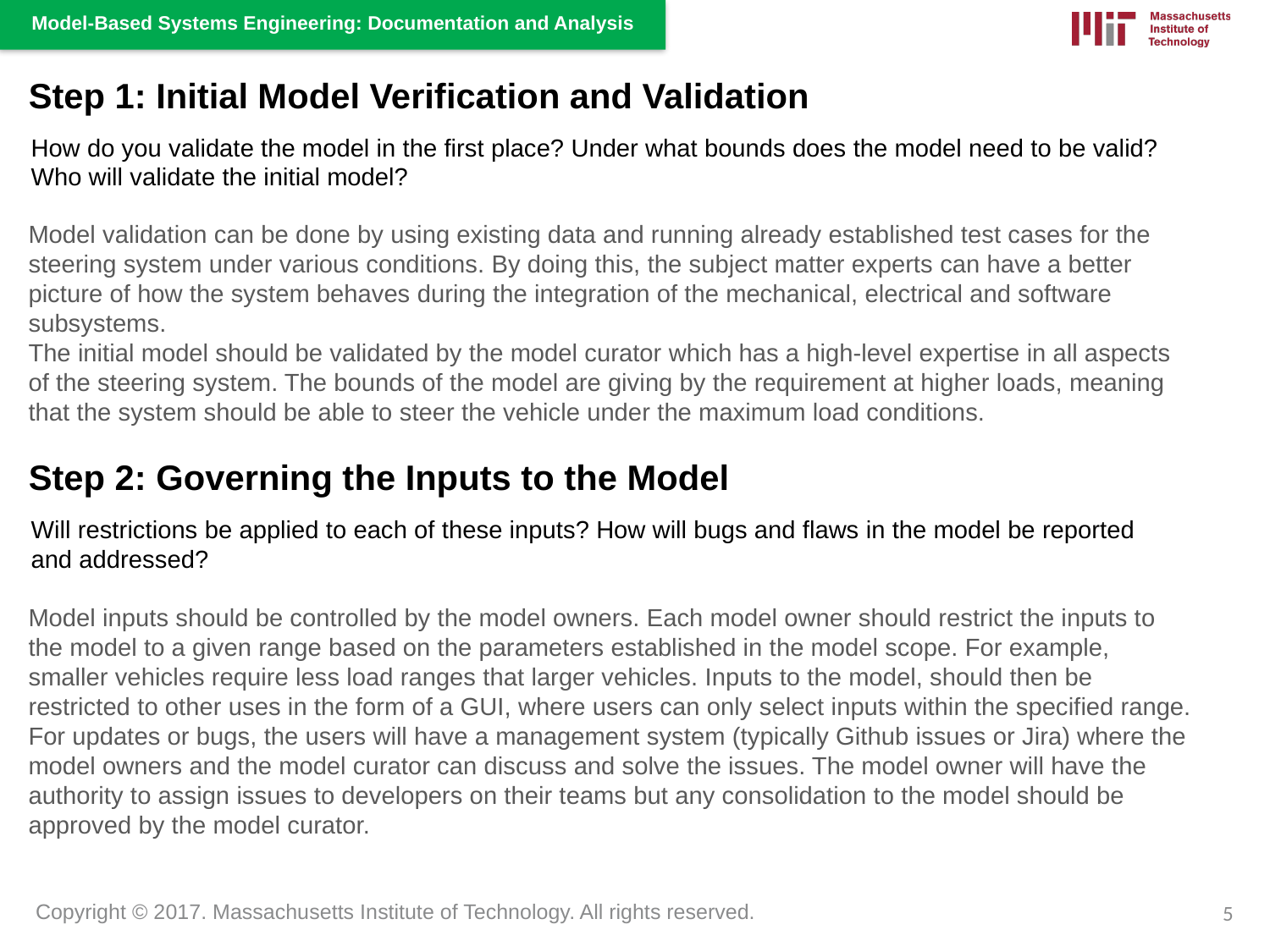

Step 1: Initial Model Verification and Validation

How do you validate the model in the first place? Under what bounds does the model need to be valid? Who will validate the initial model?
Model validation can be done by using existing data and running already established test cases for the steering system under various conditions. By doing this, the subject matter experts can have a better picture of how the system behaves during the integration of the mechanical, electrical and software subsystems.
The initial model should be validated by the model curator which has a high-level expertise in all aspects of the steering system. The bounds of the model are giving by the requirement at higher loads, meaning that the system should be able to steer the vehicle under the maximum load conditions.
Step 2: Governing the Inputs to the Model

Will restrictions be applied to each of these inputs? How will bugs and flaws in the model be reported and addressed?
Model inputs should be controlled by the model owners. Each model owner should restrict the inputs to the model to a given range based on the parameters established in the model scope. For example, smaller vehicles require less load ranges that larger vehicles. Inputs to the model, should then be restricted to other uses in the form of a GUI, where users can only select inputs within the specified range.
For updates or bugs, the users will have a management system (typically Github issues or Jira) where the model owners and the model curator can discuss and solve the issues. The model owner will have the authority to assign issues to developers on their teams but any consolidation to the model should be approved by the model curator.
5